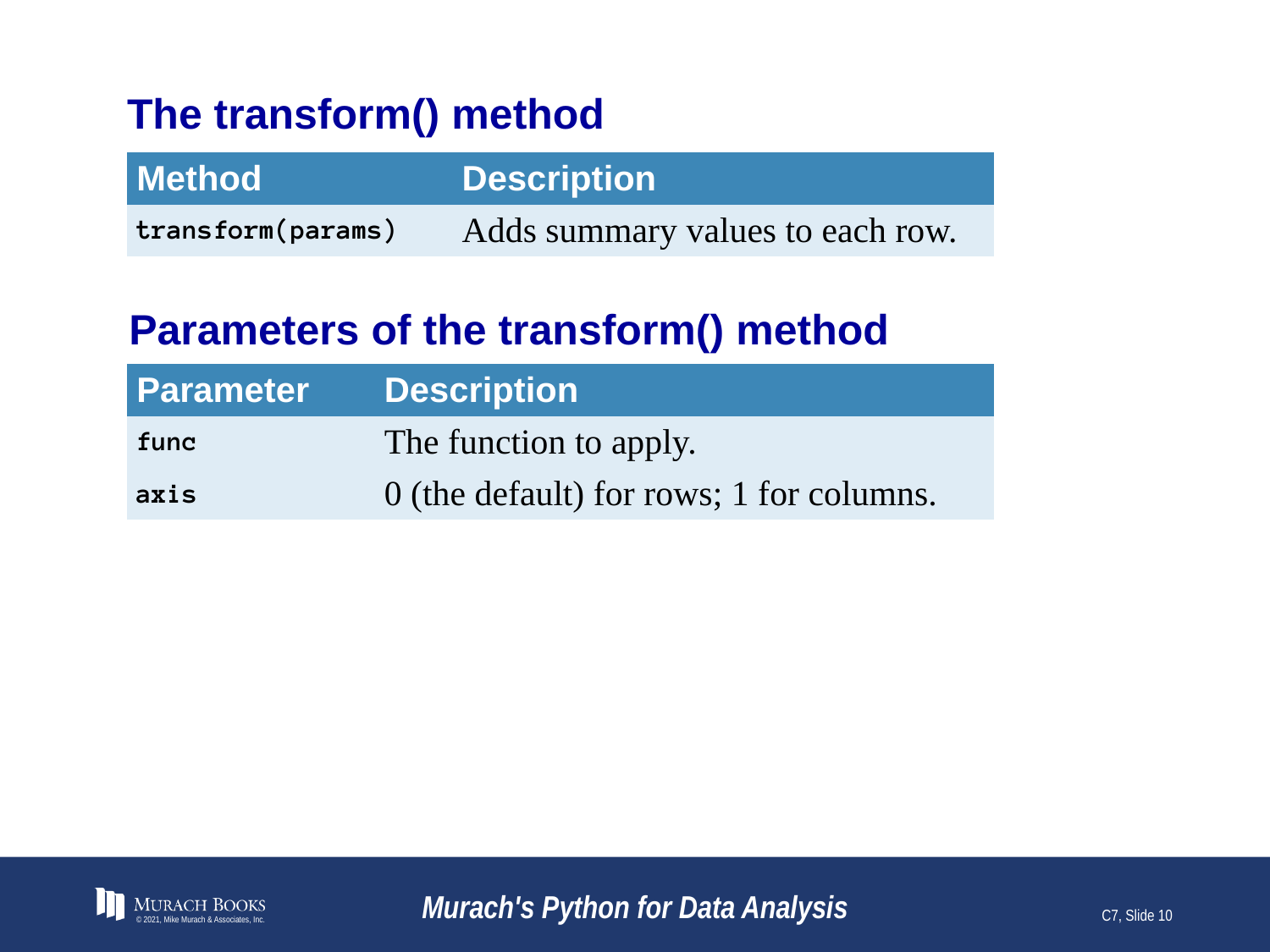

# The transform() method
| Method | Description |
| --- | --- |
| transform(params) | Adds summary values to each row. |
Parameters of the transform() method

| Parameter | Description |
| --- | --- |
| func | The function to apply. |
| axis | 0 (the default) for rows; 1 for columns. |
© 2021, Mike Murach & Associates, Inc.
Murach's Python for Data Analysis

C7, Slide 10